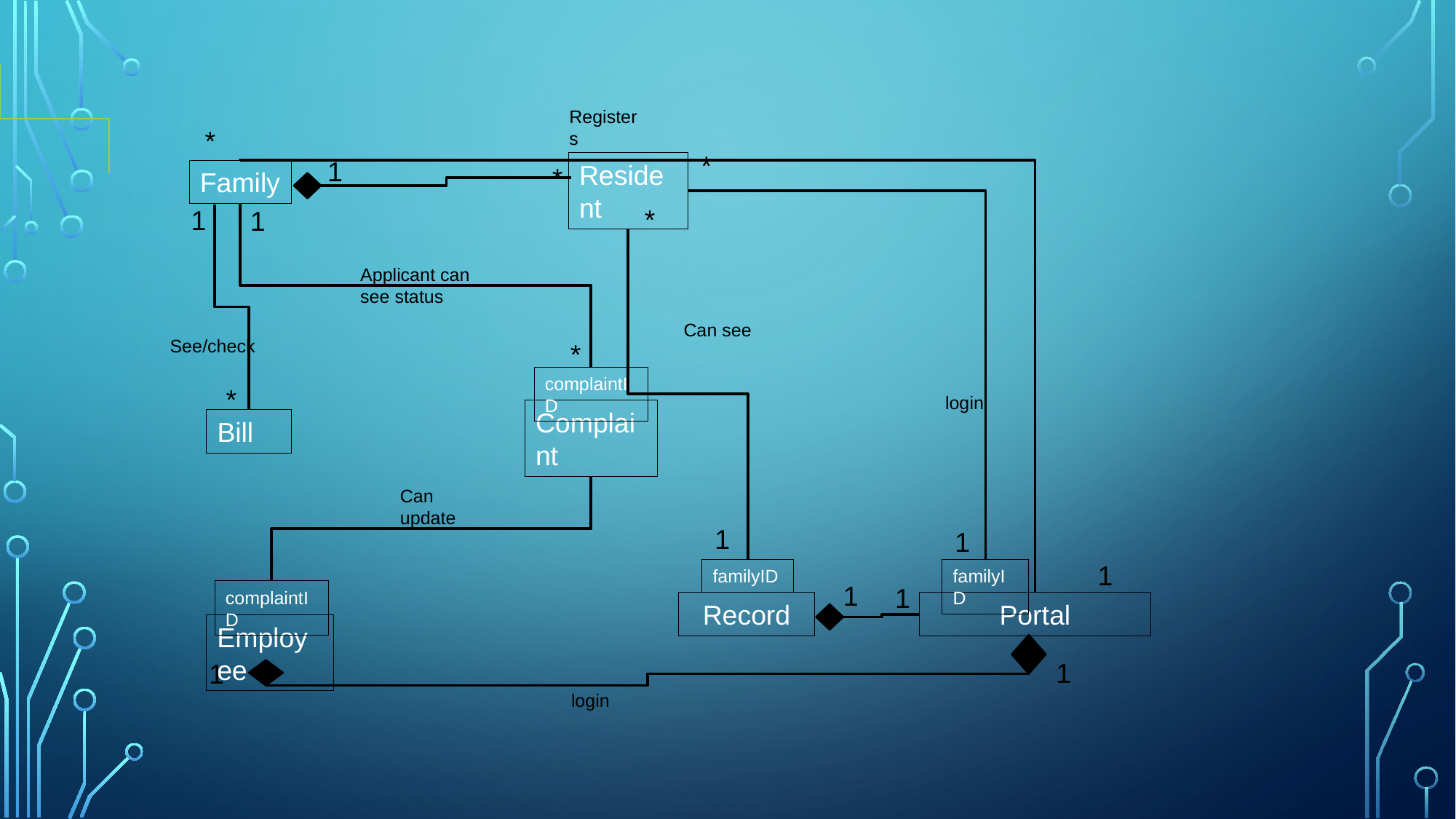

Registers
*
*
1
Resident
*
Family

*
1
1
Applicant can see status
Can see
See/check
*
complaintID
*
login
Complaint
Bill
Can update
1
1
1
familyID
familyID
1
1
complaintID
Record
Portal

Employee

1
1

login